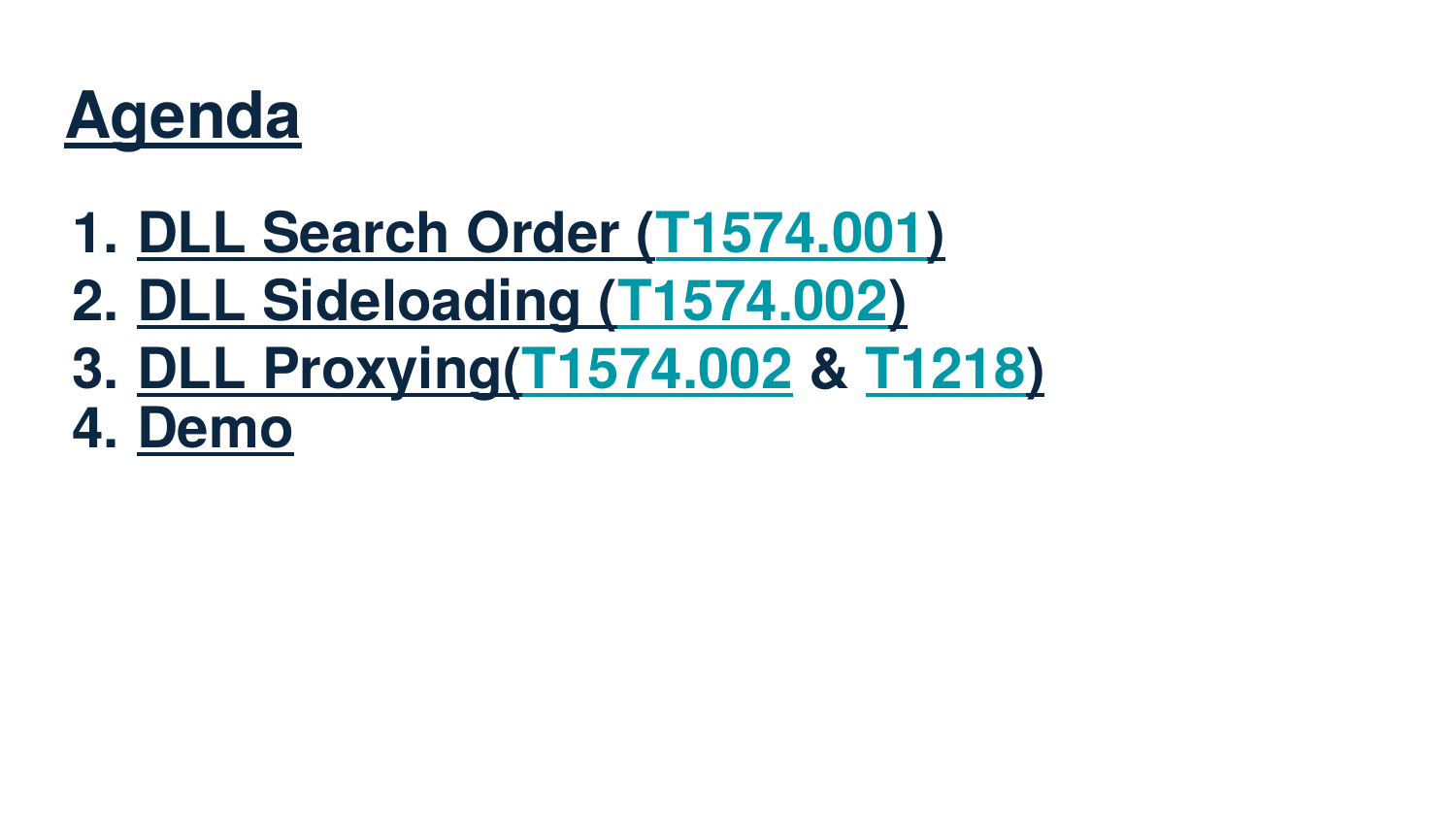

# Agenda

DLL Search Order (T1574.001)
DLL Sideloading (T1574.002)
DLL Proxying(T1574.002 & T1218)
Demo